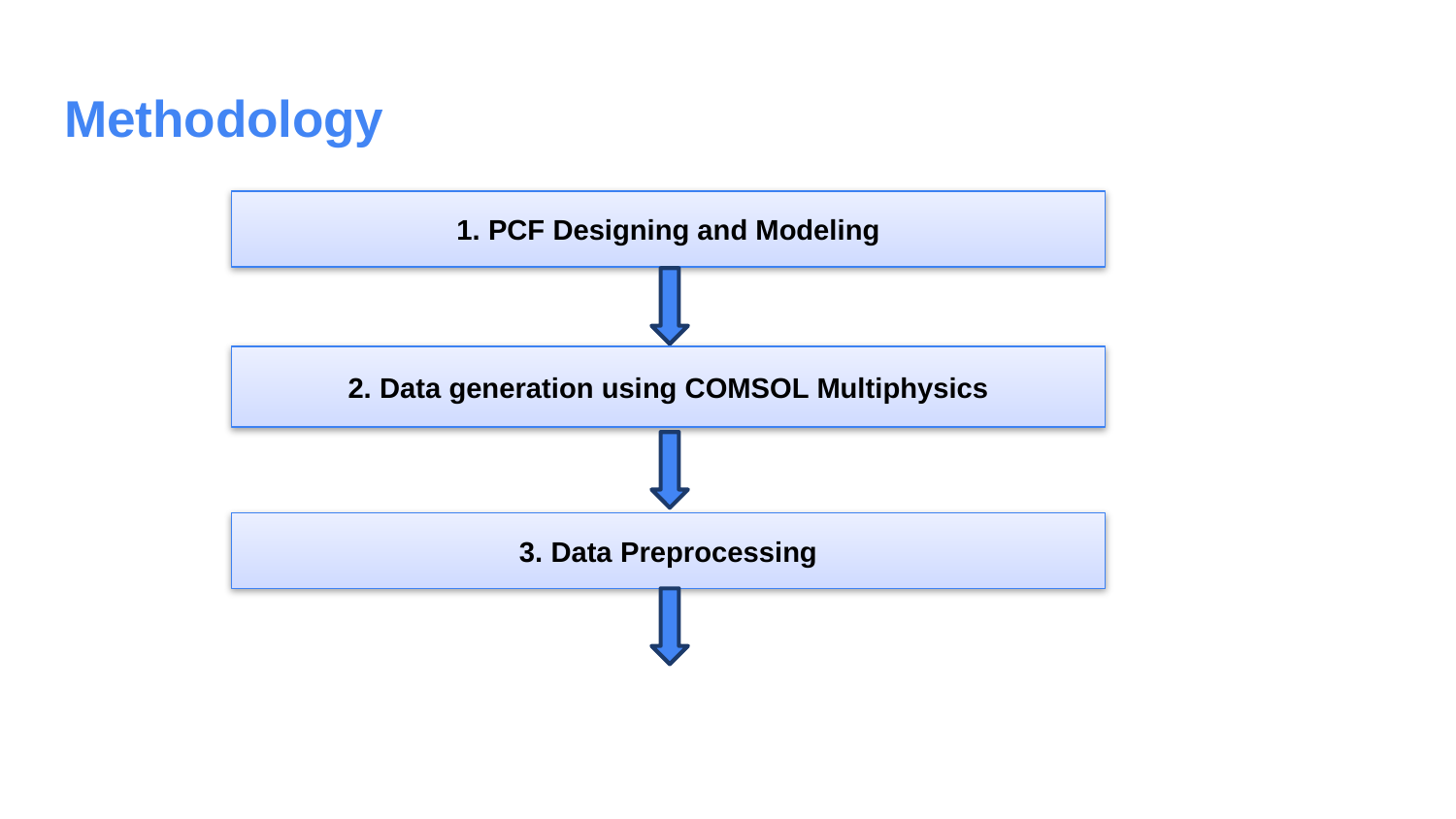

# Methodology
1. PCF Designing and Modeling

2. Data generation using COMSOL Multiphysics

3. Data Preprocessing